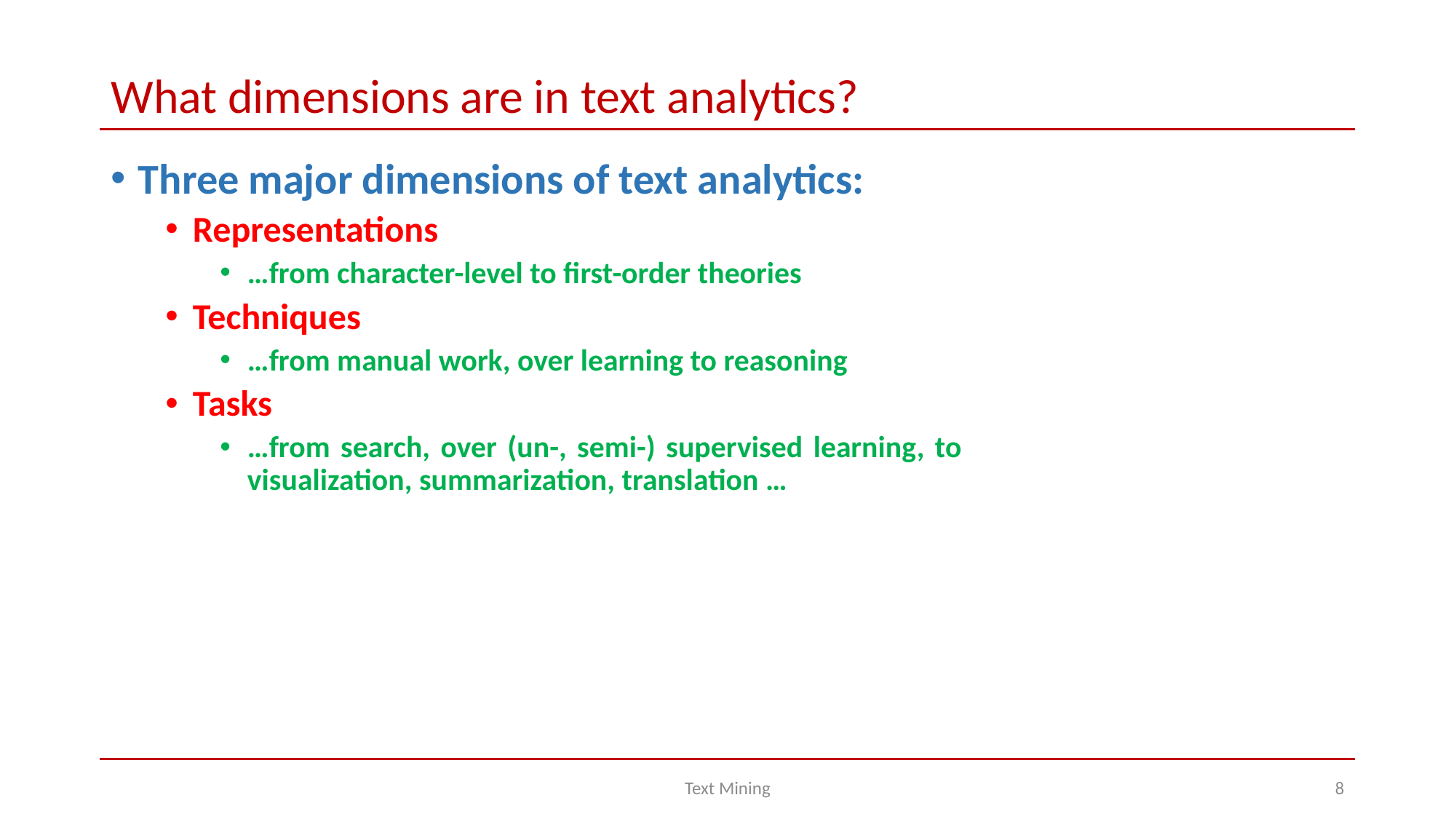

# What dimensions are in text analytics?
Three major dimensions of text analytics:
Representations
…from character-level to first-order theories
Techniques
…from manual work, over learning to reasoning
Tasks
…from search, over (un-, semi-) supervised learning, to visualization, summarization, translation …

Text Mining
8